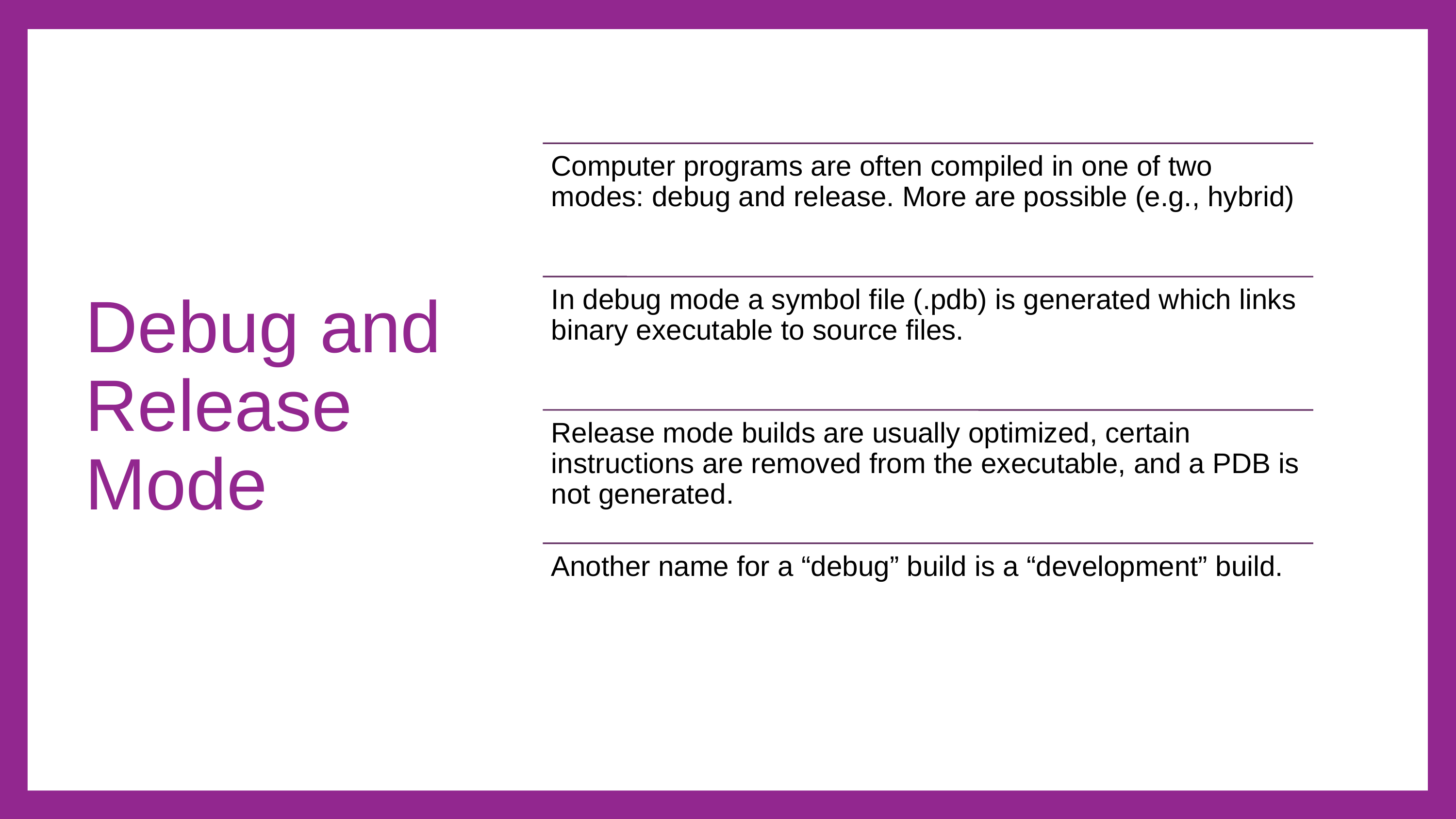

# Debug and Release Mode
Computer programs are often compiled in one of two modes: debug and release. More are possible (e.g., hybrid)
In debug mode a symbol file (.pdb) is generated which links binary executable to source files.
Release mode builds are usually optimized, certain instructions are removed from the executable, and a PDB is not generated.
Another name for a “debug” build is a “development” build.